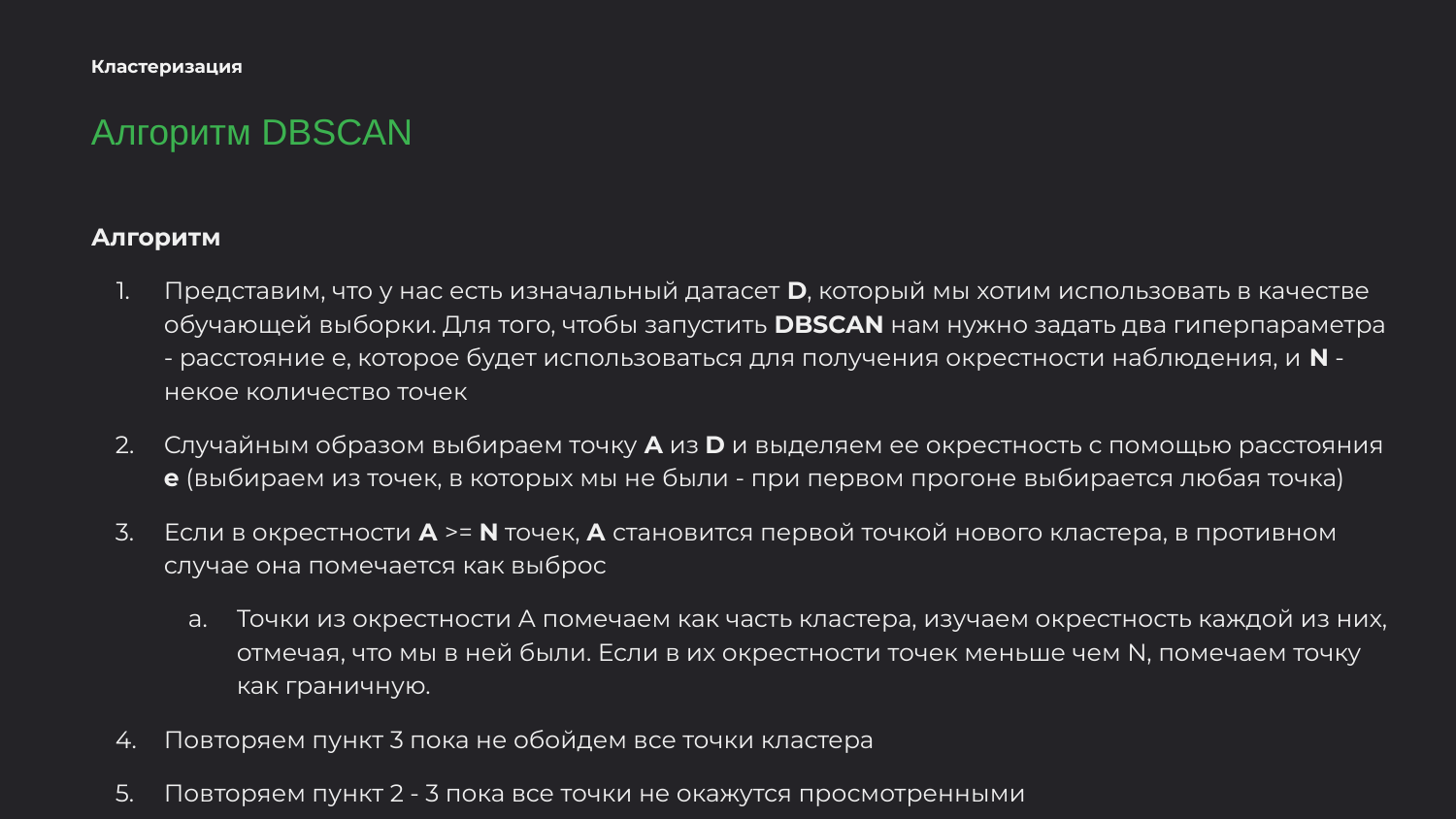

Кластеризация
Алгоритм DBSCAN
Алгоритм
Представим, что у нас есть изначальный датасет D, который мы хотим использовать в качестве обучающей выборки. Для того, чтобы запустить DBSCAN нам нужно задать два гиперпараметра - расстояние e, которое будет использоваться для получения окрестности наблюдения, и N - некое количество точек
Случайным образом выбираем точку A из D и выделяем ее окрестность с помощью расстояния e (выбираем из точек, в которых мы не были - при первом прогоне выбирается любая точка)
Если в окрестности А >= N точек, А становится первой точкой нового кластера, в противном случае она помечается как выброс
Точки из окрестности А помечаем как часть кластера, изучаем окрестность каждой из них, отмечая, что мы в ней были. Если в их окрестности точек меньше чем N, помечаем точку как граничную.
Повторяем пункт 3 пока не обойдем все точки кластера
Повторяем пункт 2 - 3 пока все точки не окажутся просмотренными